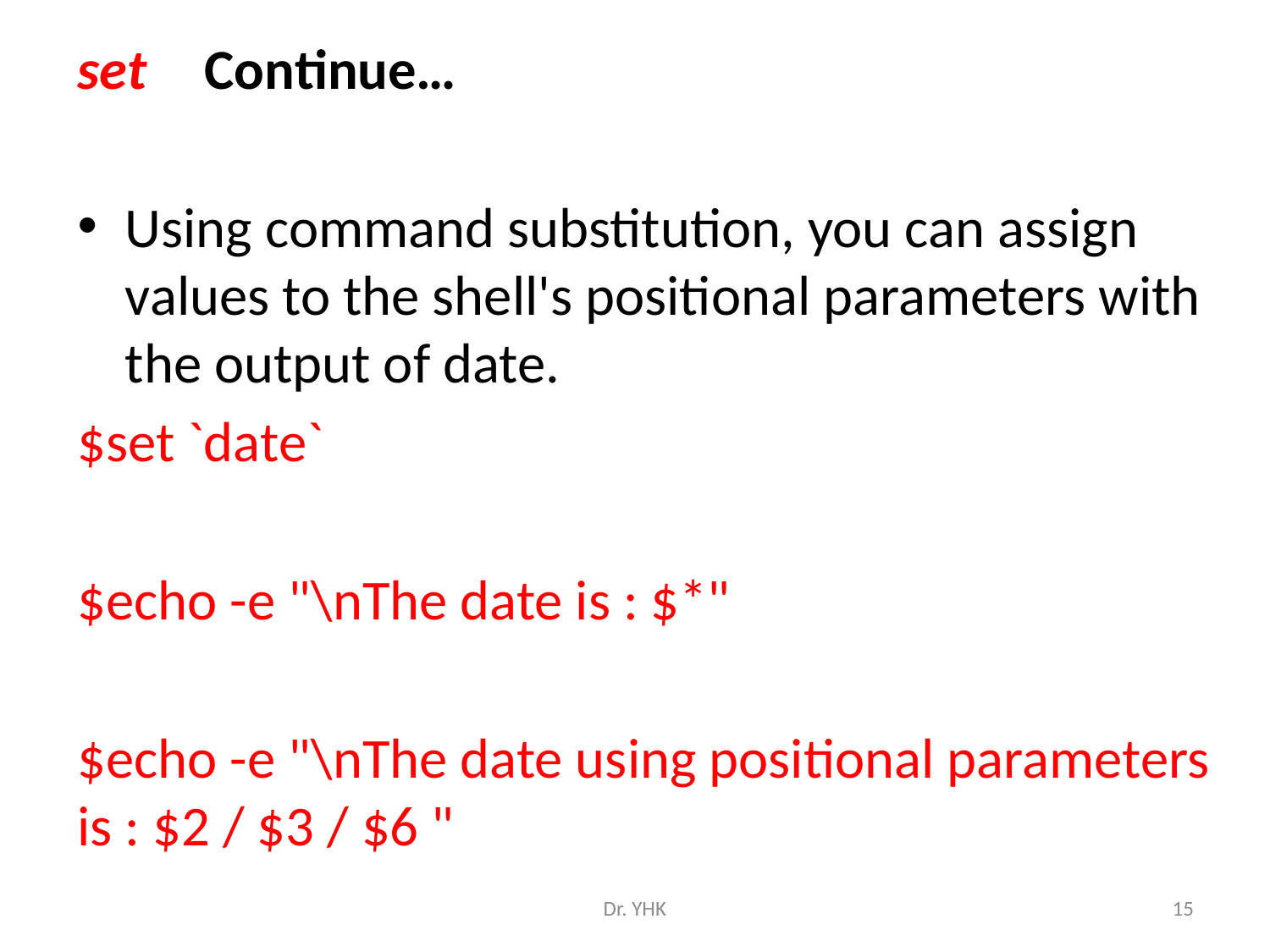

set 	Continue…

Using command substitution, you can assign values to the shell's positional parameters with the output of date.
$set `date`

$echo -e "\nThe date is : $*"

$echo -e "\nThe date using positional parameters is : $2 / $3 / $6 "

Dr. YHK
15